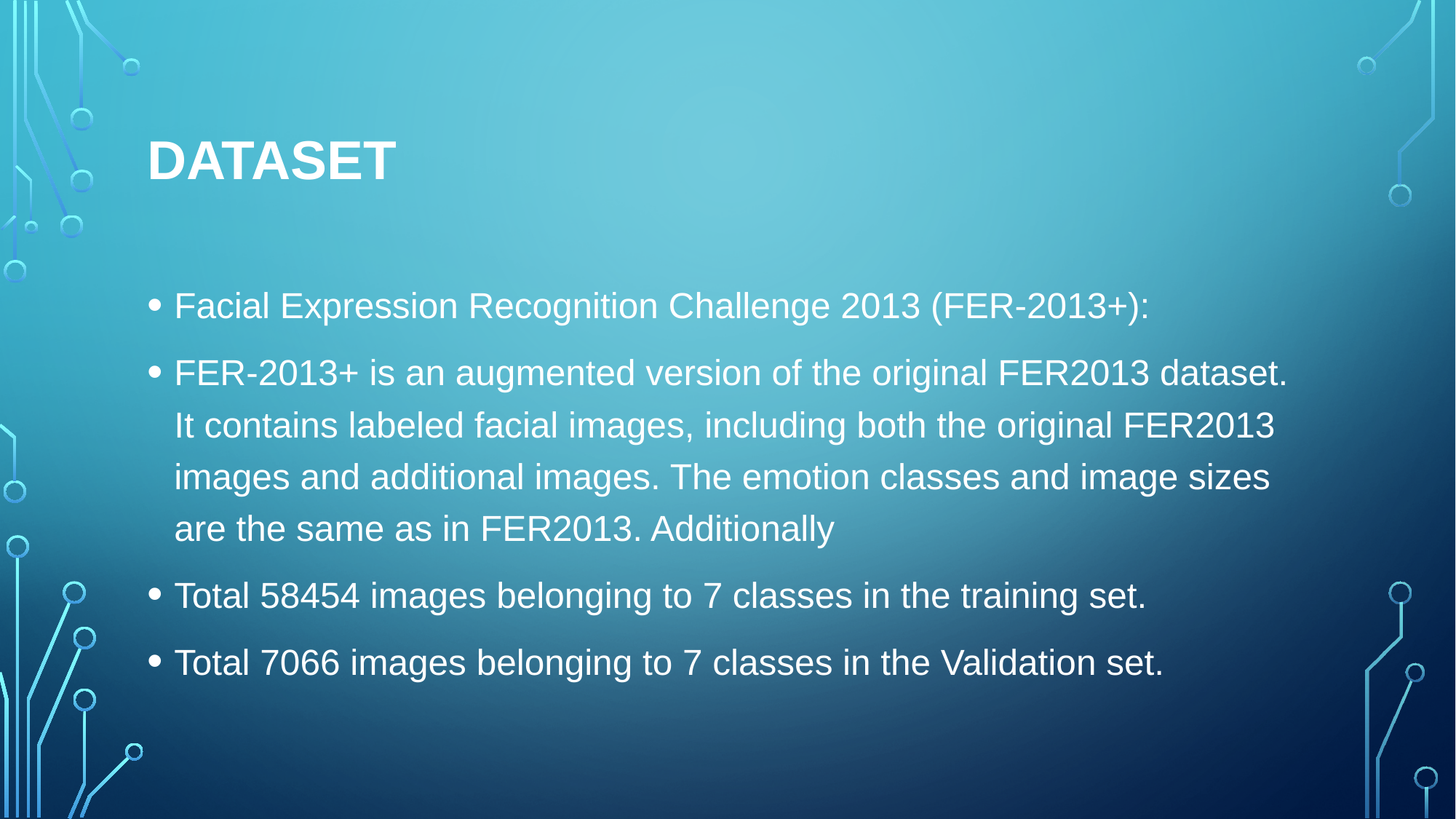

# Dataset
Facial Expression Recognition Challenge 2013 (FER-2013+):
FER-2013+ is an augmented version of the original FER2013 dataset. It contains labeled facial images, including both the original FER2013 images and additional images. The emotion classes and image sizes are the same as in FER2013. Additionally
Total 58454 images belonging to 7 classes in the training set.
Total 7066 images belonging to 7 classes in the Validation set.